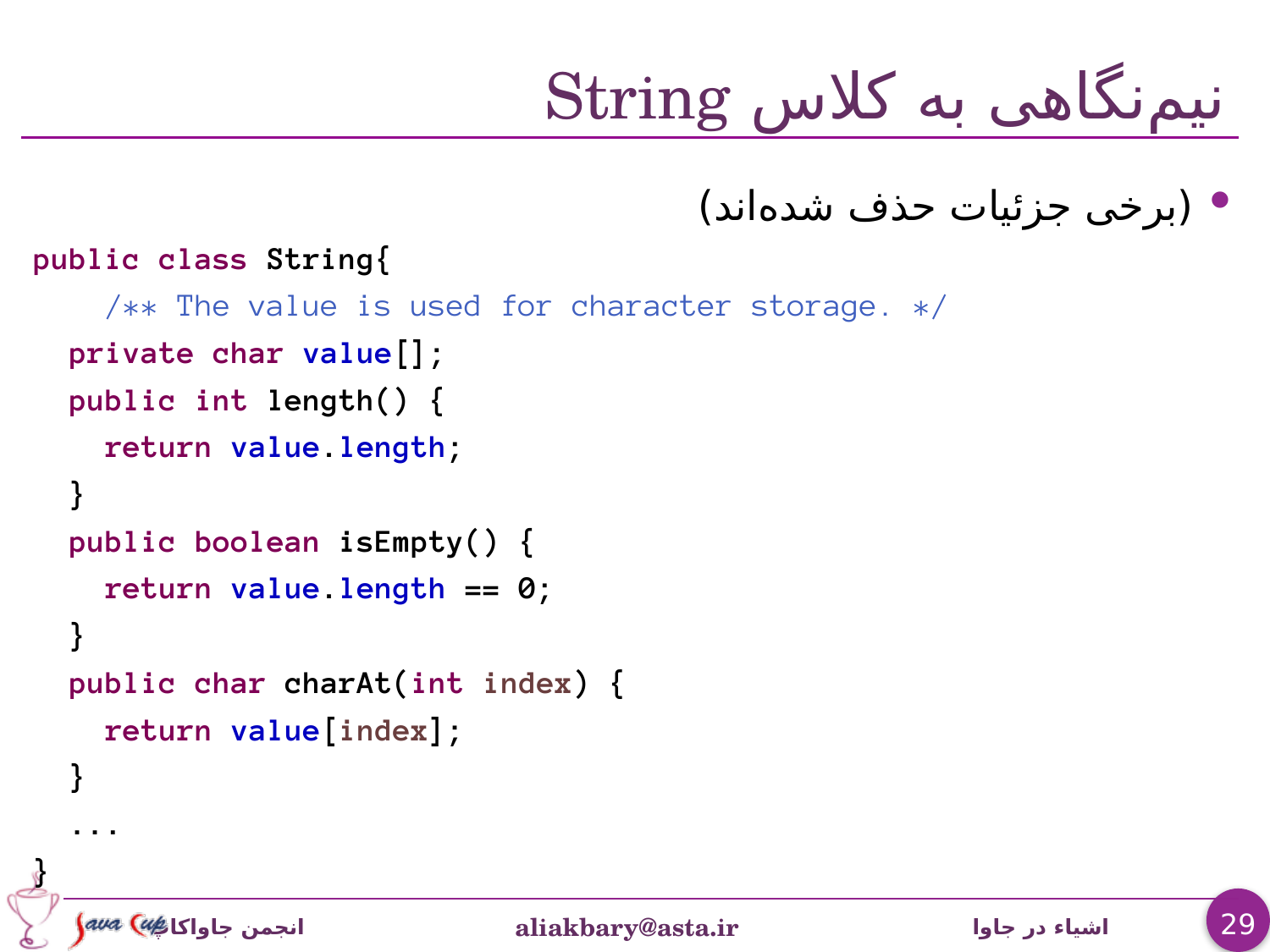

# نیم‌نگاهی به کلاس String
(برخی جزئيات حذف شده‌اند)
public class String{
    /** The value is used for character storage. */
  private char value[];
  public int length() {
    return value.length;
  }
  public boolean isEmpty() {
    return value.length == 0;
  }
  public char charAt(int index) {
    return value[index];
  }
  ...
}